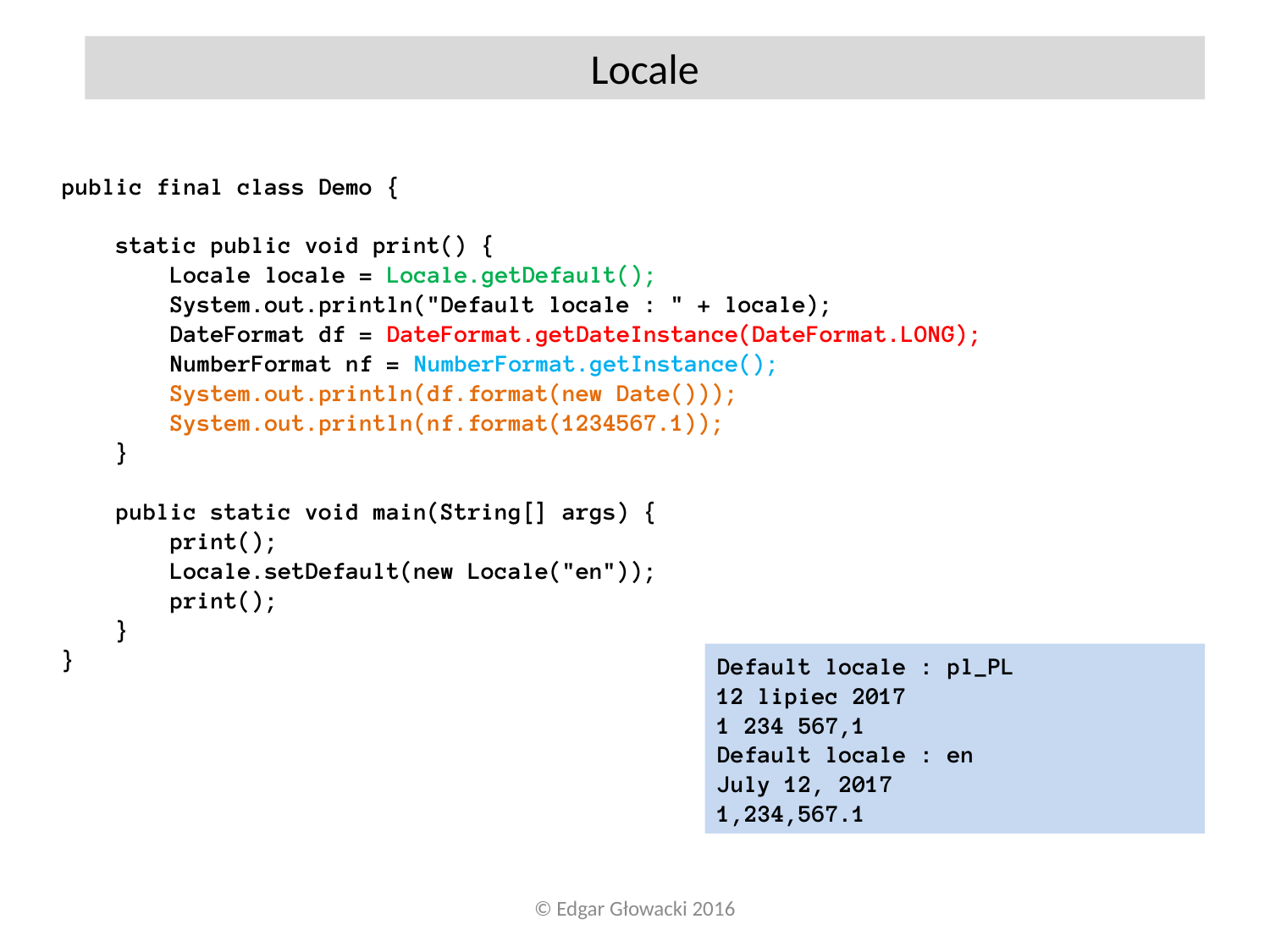

Locale
public final class Demo {

    static public void print() {
        Locale locale = Locale.getDefault();
        System.out.println("Default locale : " + locale);
        DateFormat df = DateFormat.getDateInstance(DateFormat.LONG);
        NumberFormat nf = NumberFormat.getInstance();
        System.out.println(df.format(new Date()));
        System.out.println(nf.format(1234567.1));
    }

    public static void main(String[] args) {
        print();
        Locale.setDefault(new Locale("en"));
        print();
    }
}
Default locale : pl_PL
12 lipiec 2017
1 234 567,1
Default locale : en
July 12, 2017
1,234,567.1
© Edgar Głowacki 2016